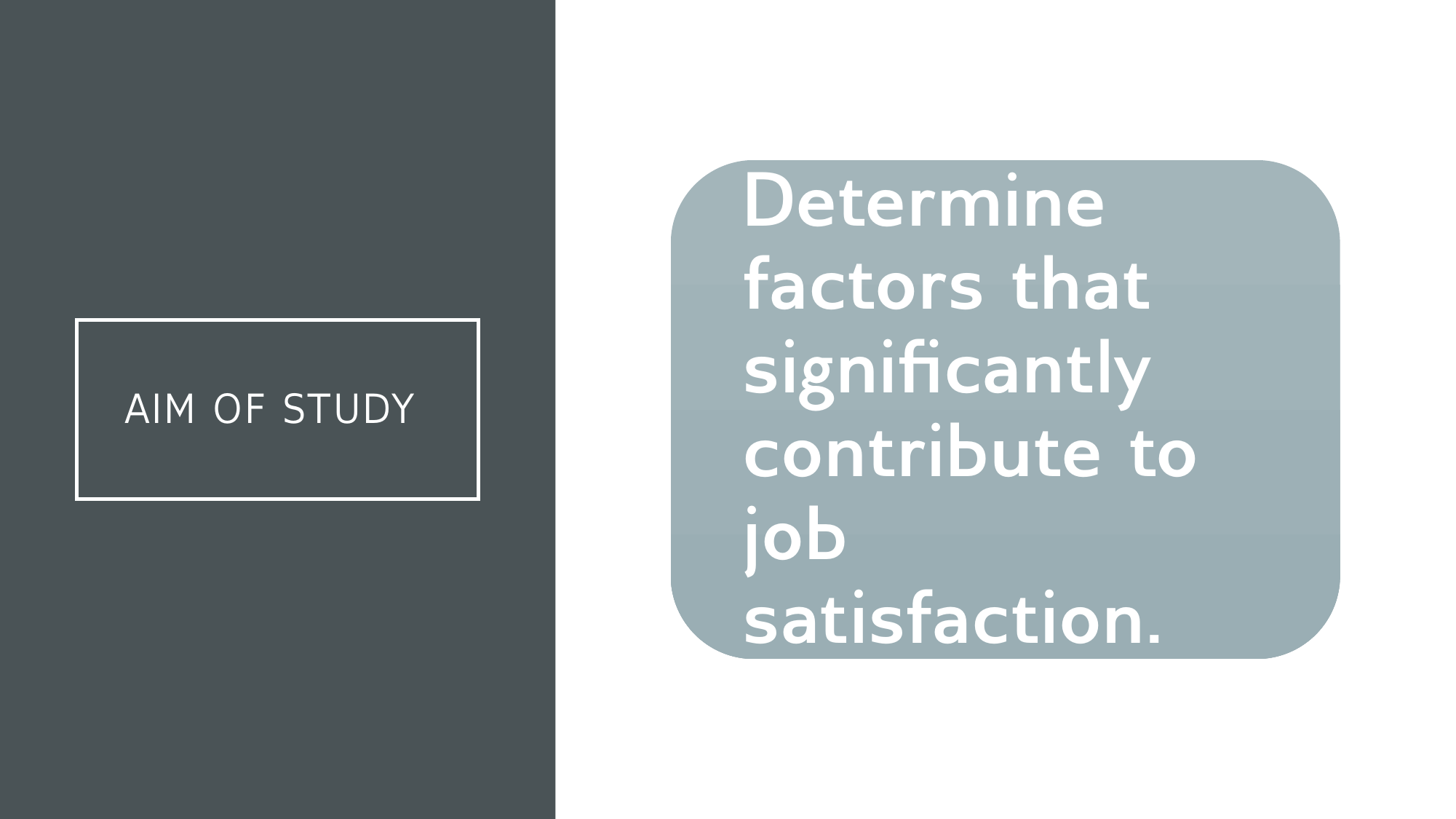

Determine factors that significantly contribute to job satisfaction.
# Aim Of Study